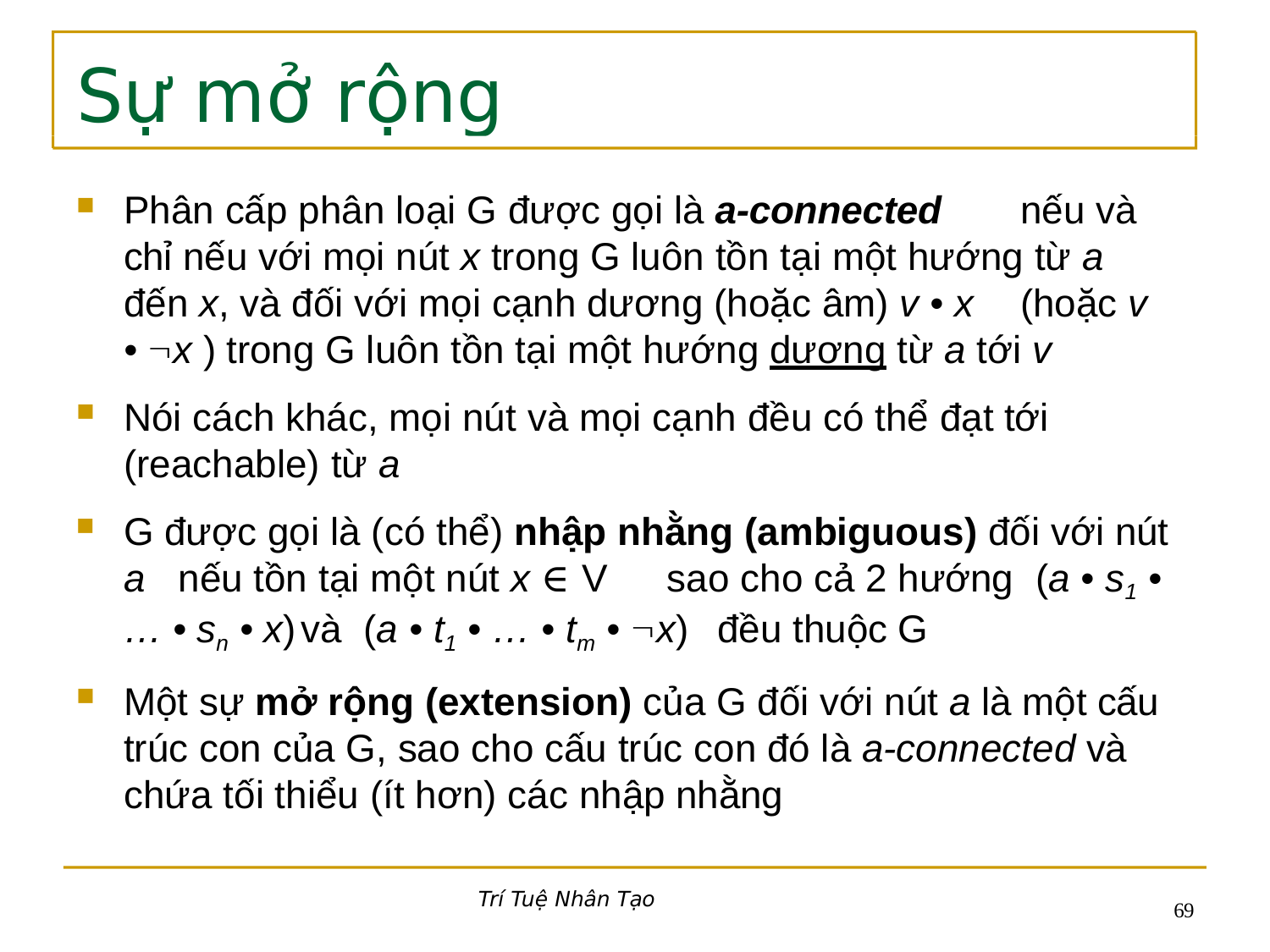

# Sự mở rộng

Phân cấp phân loại G được gọi là a-connected	nếu và chỉ nếu với mọi nút x trong G luôn tồn tại một hướng từ a đến x, và đối với mọi cạnh dương (hoặc âm) v • x	(hoặc v • ¬x ) trong G luôn tồn tại một hướng dương từ a tới v
Nói cách khác, mọi nút và mọi cạnh đều có thể đạt tới (reachable) từ a
G được gọi là (có thể) nhập nhằng (ambiguous) đối với nút a	nếu tồn tại một nút x ∈ V	sao cho cả 2 hướng	(a • s1 • … • sn • x)	và	(a • t1 • … • tm • ¬x)	đều thuộc G
Một sự mở rộng (extension) của G đối với nút a là một cấu trúc con của G, sao cho cấu trúc con đó là a-connected và chứa tối thiểu (ít hơn) các nhập nhằng

Trí Tuệ Nhân Tạo
69